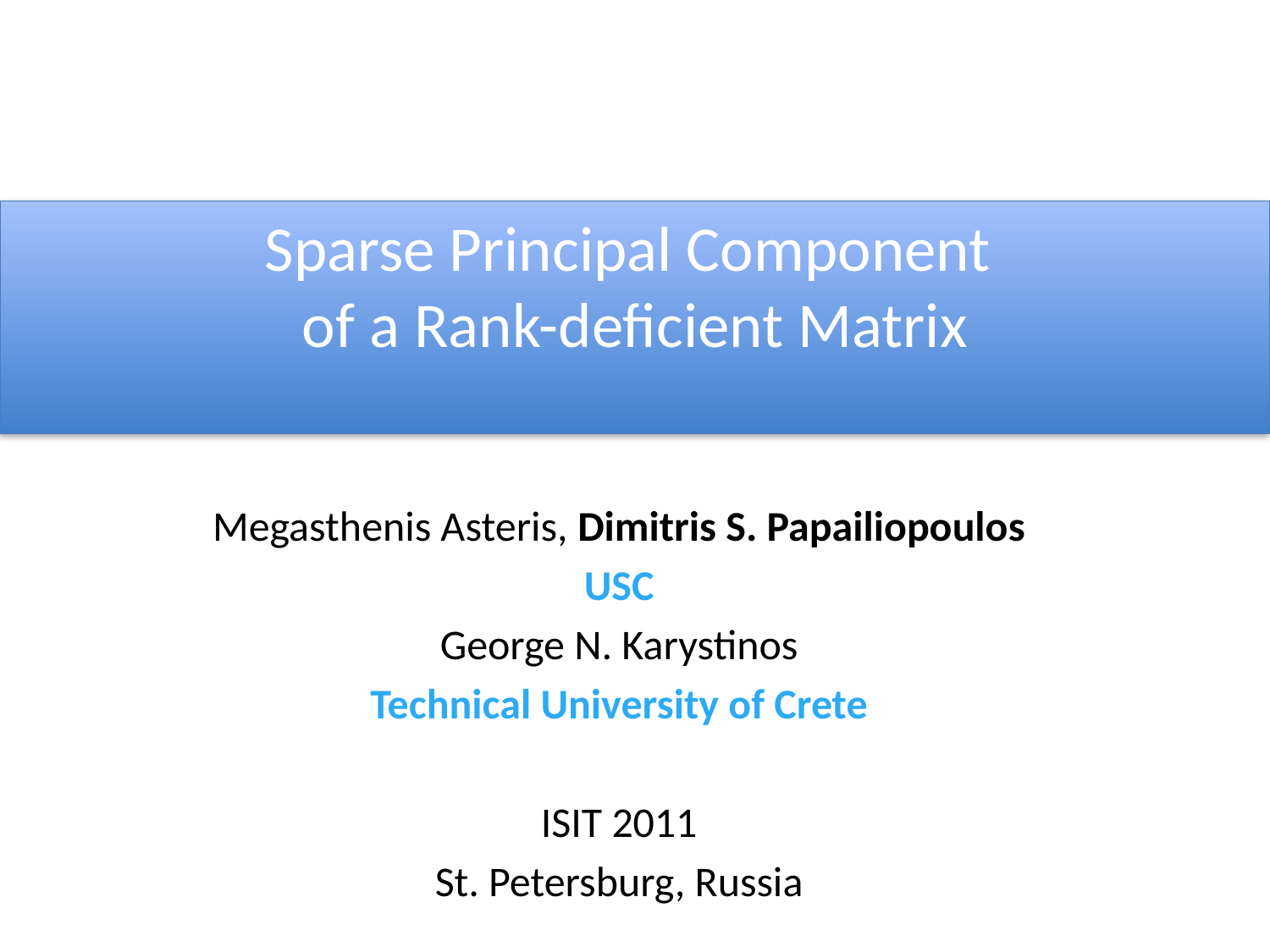

# Sparse Principal Component of a Rank-deficient Matrix

Megasthenis Asteris, Dimitris S. Papailiopoulos
USC
George N. Karystinos
Technical University of Crete

ISIT 2011
St. Petersburg, Russia